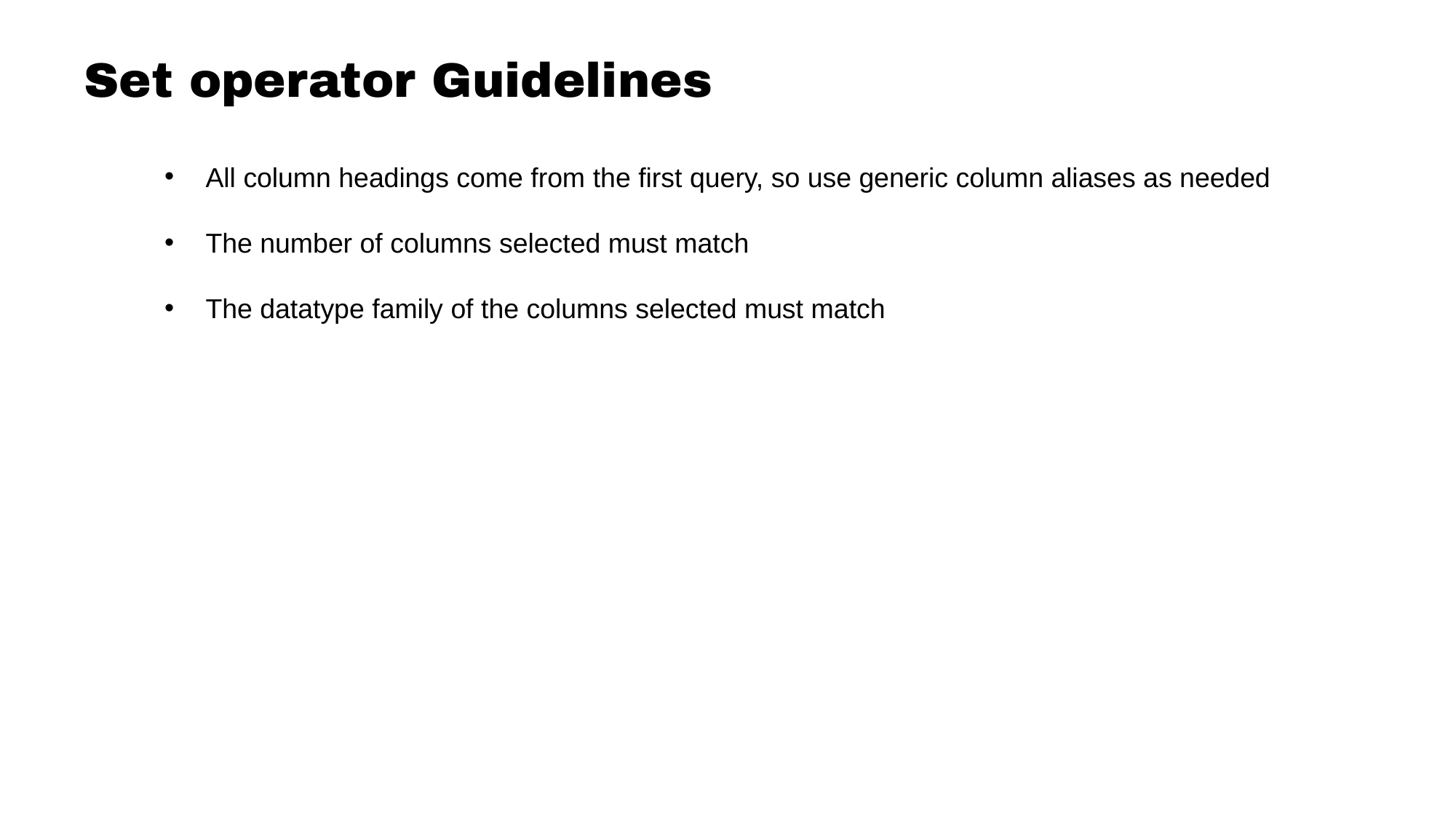

# Set operator Guidelines

All column headings come from the first query, so use generic column aliases as needed

The number of columns selected must match

The datatype family of the columns selected must match